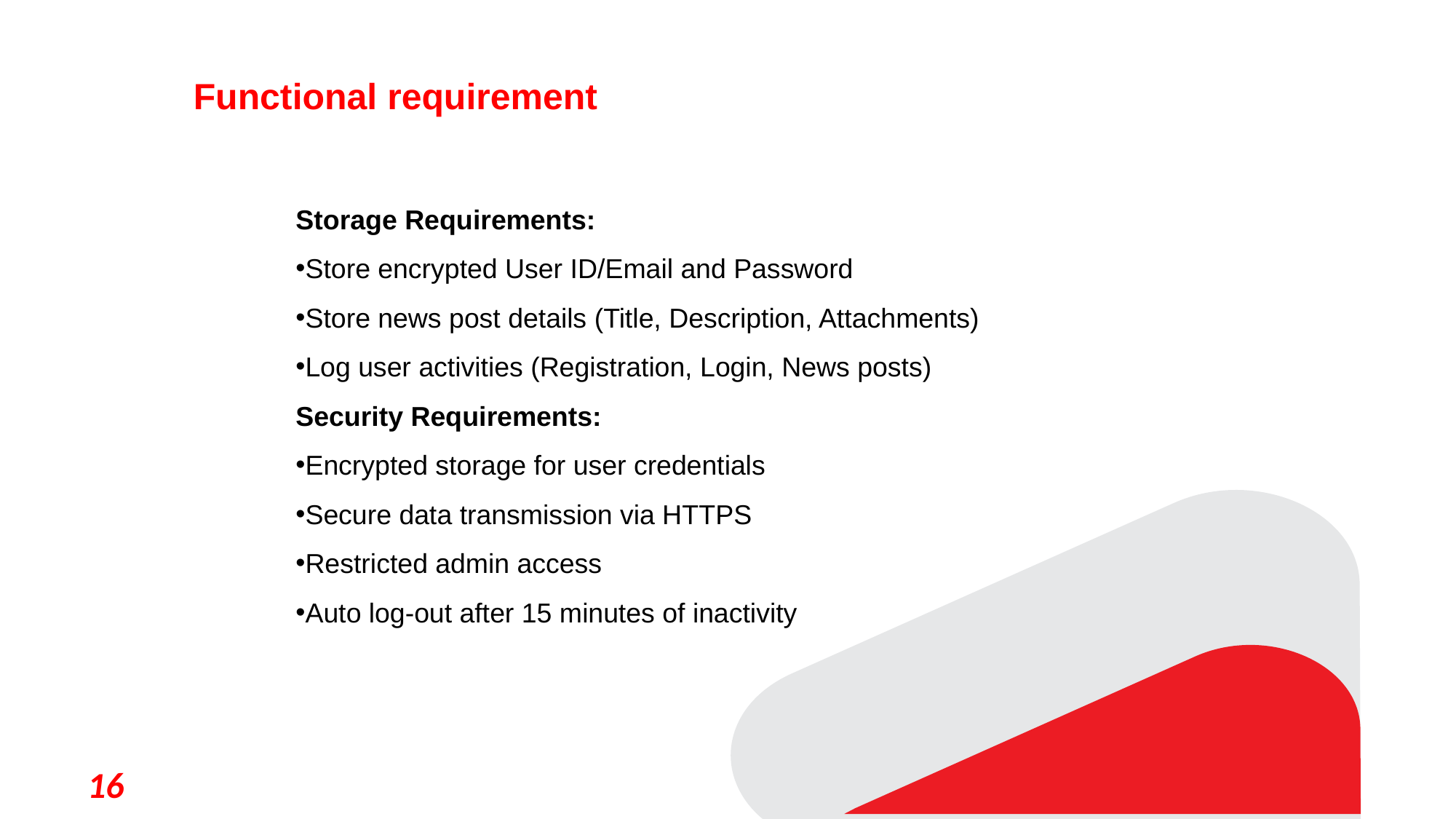

Functional requirement

Storage Requirements:
Store encrypted User ID/Email and Password
Store news post details (Title, Description, Attachments)
Log user activities (Registration, Login, News posts)
Security Requirements:
Encrypted storage for user credentials
Secure data transmission via HTTPS
Restricted admin access
Auto log-out after 15 minutes of inactivity

05

16